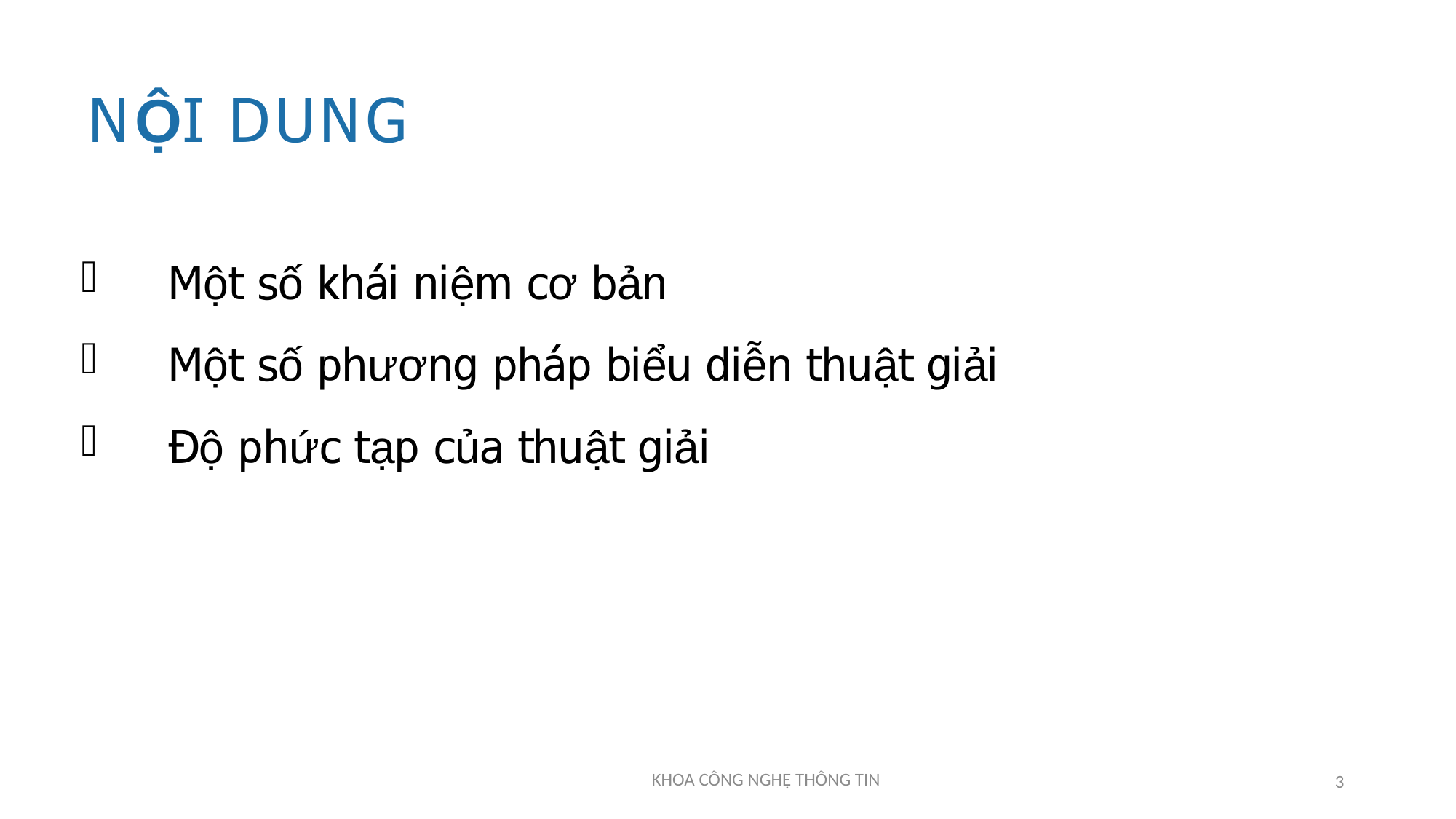

# NỘI DUNG
Một số khái niệm cơ bản
Một số phương pháp biểu diễn thuật giải
Độ phức tạp của thuật giải
3